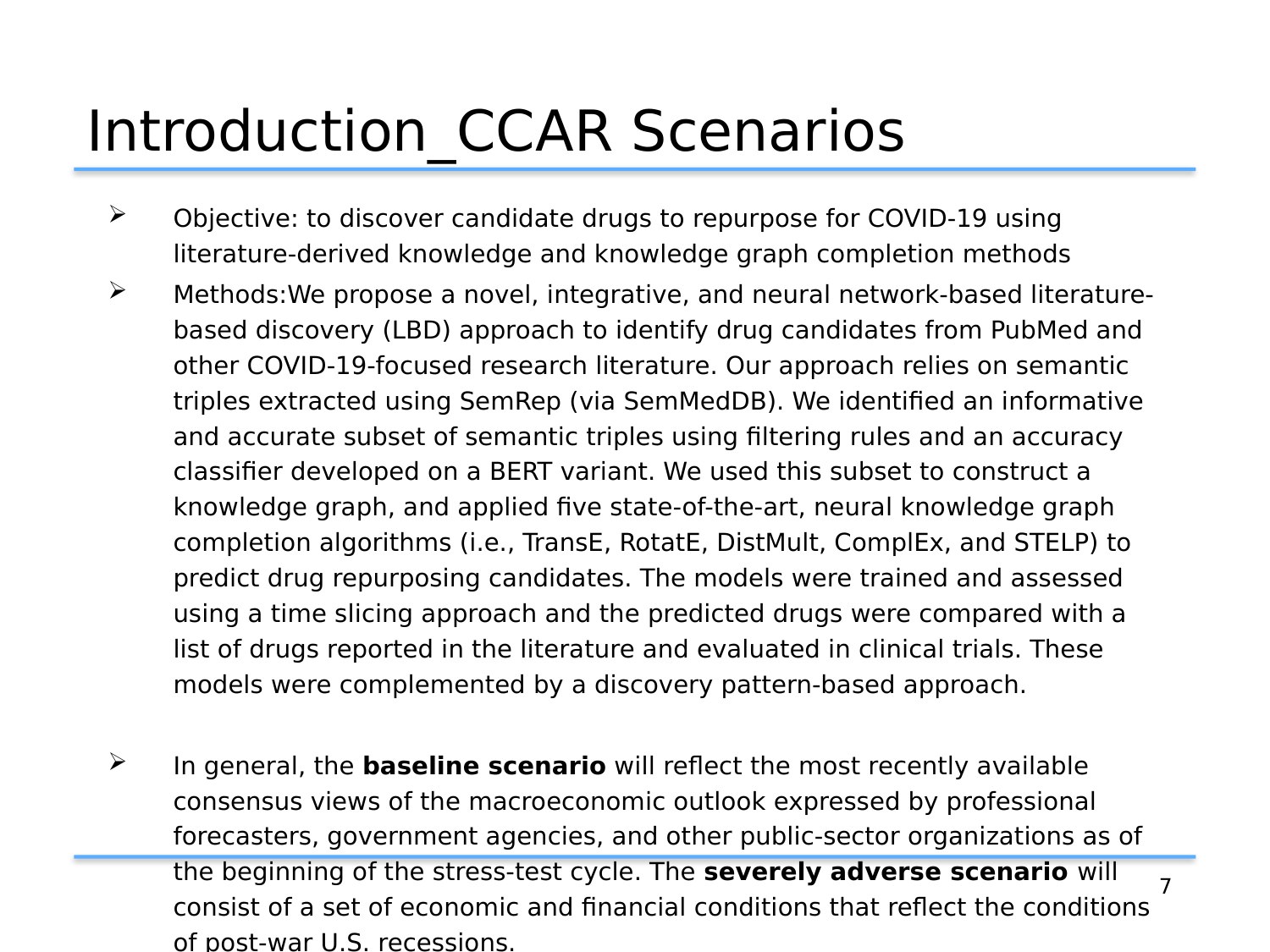

# Introduction_CCAR Scenarios
Objective: to discover candidate drugs to repurpose for COVID-19 using literature-derived knowledge and knowledge graph completion methods
Methods:We propose a novel, integrative, and neural network-based literature-based discovery (LBD) approach to identify drug candidates from PubMed and other COVID-19-focused research literature. Our approach relies on semantic triples extracted using SemRep (via SemMedDB). We identified an informative and accurate subset of semantic triples using filtering rules and an accuracy classifier developed on a BERT variant. We used this subset to construct a knowledge graph, and applied five state-of-the-art, neural knowledge graph completion algorithms (i.e., TransE, RotatE, DistMult, ComplEx, and STELP) to predict drug repurposing candidates. The models were trained and assessed using a time slicing approach and the predicted drugs were compared with a list of drugs reported in the literature and evaluated in clinical trials. These models were complemented by a discovery pattern-based approach.

In general, the baseline scenario will reflect the most recently available consensus views of the macroeconomic outlook expressed by professional forecasters, government agencies, and other public-sector organizations as of the beginning of the stress-test cycle. The severely adverse scenario will consist of a set of economic and financial conditions that reflect the conditions of post-war U.S. recessions.
7